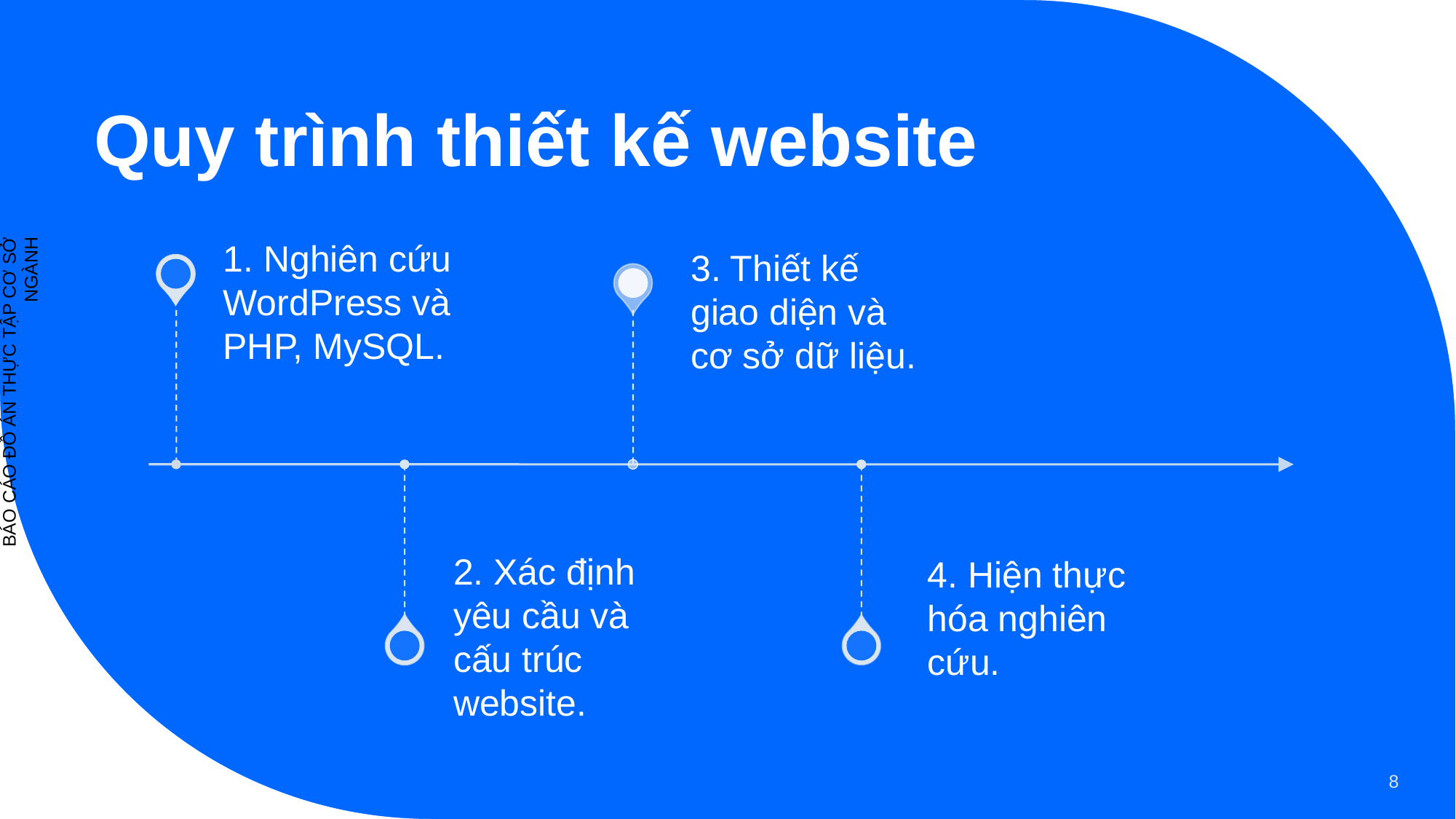

# Quy trình thiết kế website

1. Nghiên cứu WordPress và PHP, MySQL.
3. Thiết kế giao diện và cơ sở dữ liệu.
BÁO CÁO ĐỒ ÁN THỰC TẬP CƠ SỞ NGÀNH
2. Xác định yêu cầu và cấu trúc website.
4. Hiện thực hóa nghiên cứu.
8